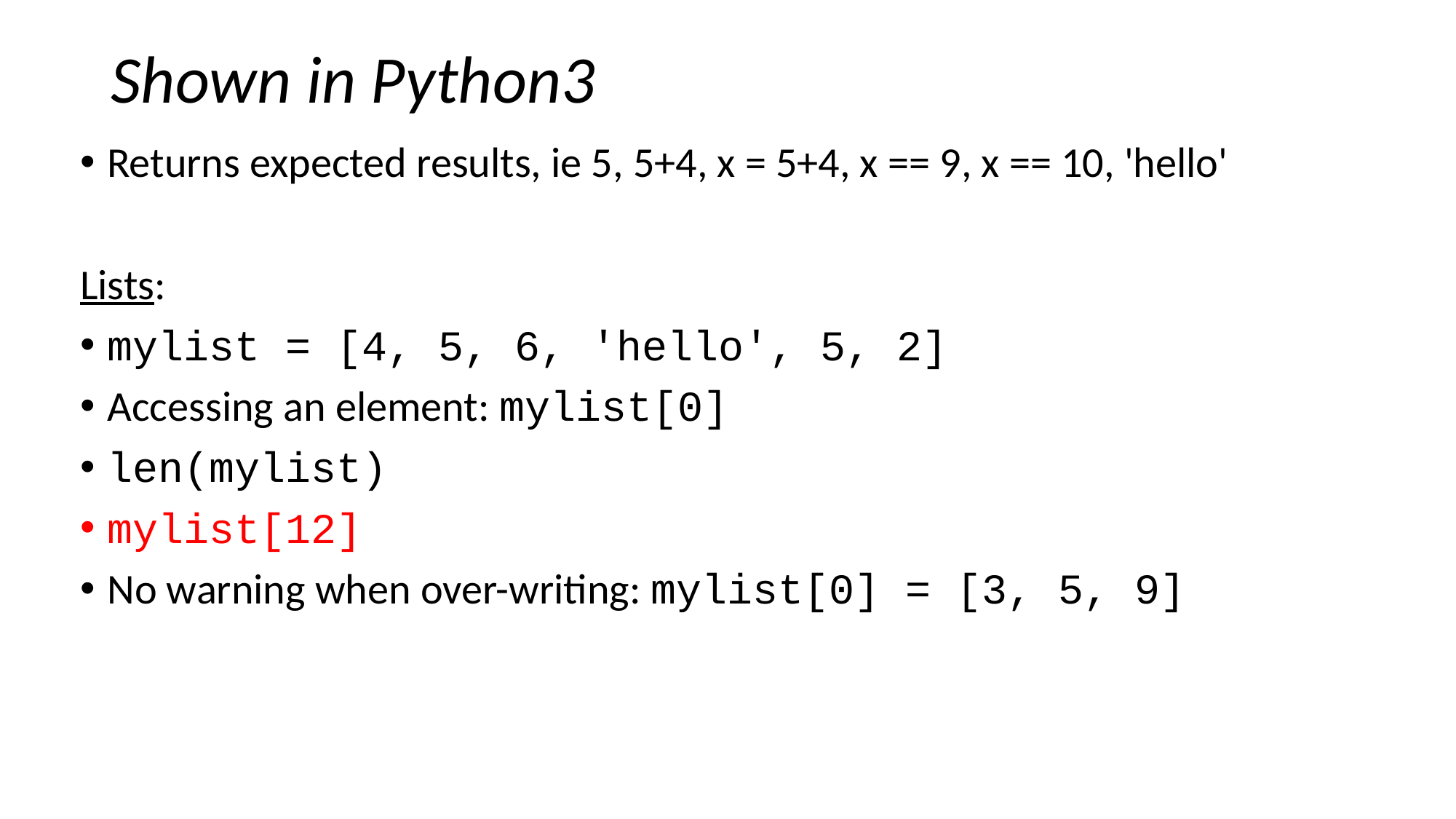

# Shown in Python3
Returns expected results, ie 5, 5+4, x = 5+4, x == 9, x == 10, 'hello'

Lists:
mylist = [4, 5, 6, 'hello', 5, 2]
Accessing an element: mylist[0]
len(mylist)
mylist[12]
No warning when over-writing: mylist[0] = [3, 5, 9]